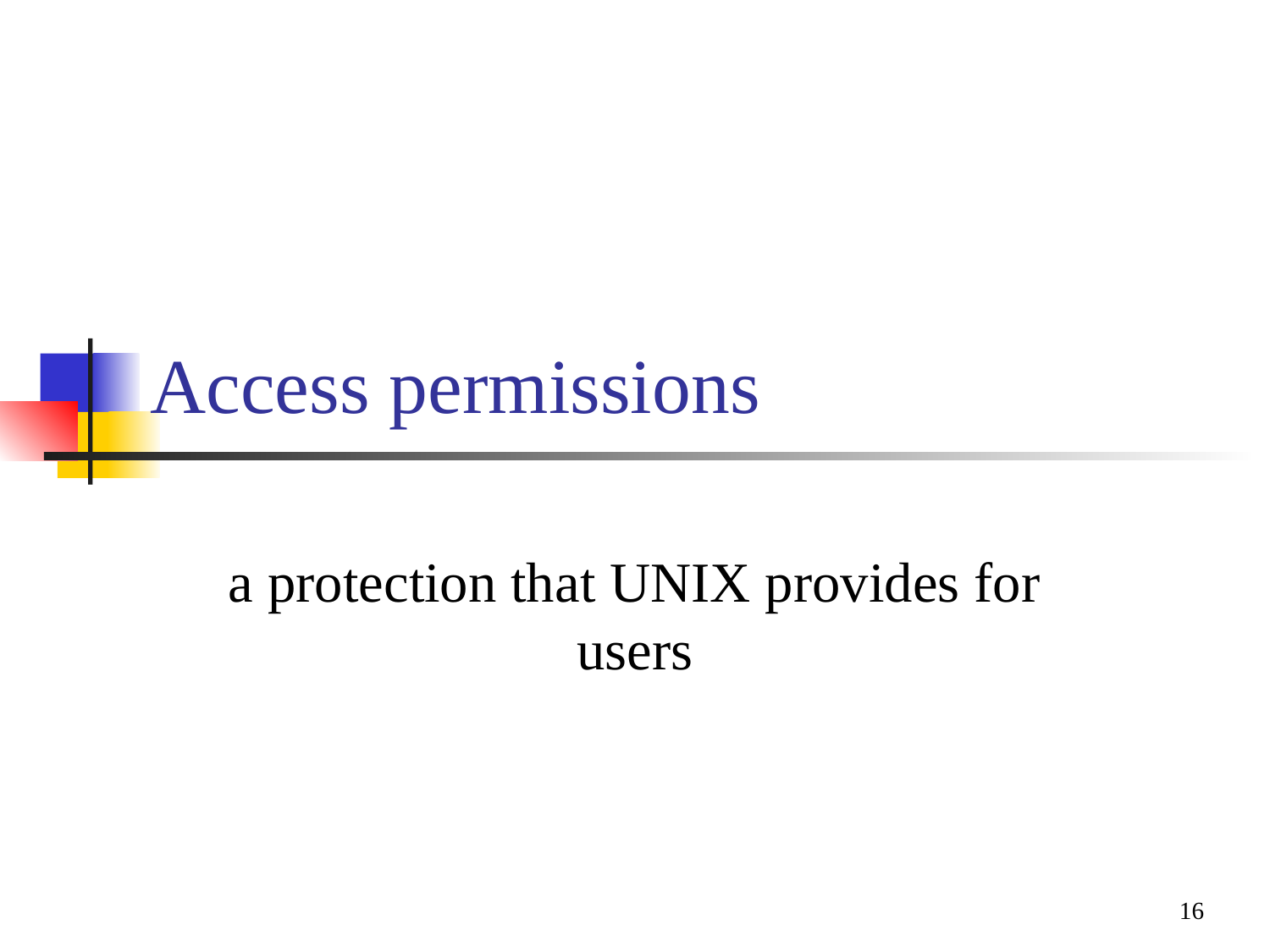

# Access permissions
a protection that UNIX provides for users
16